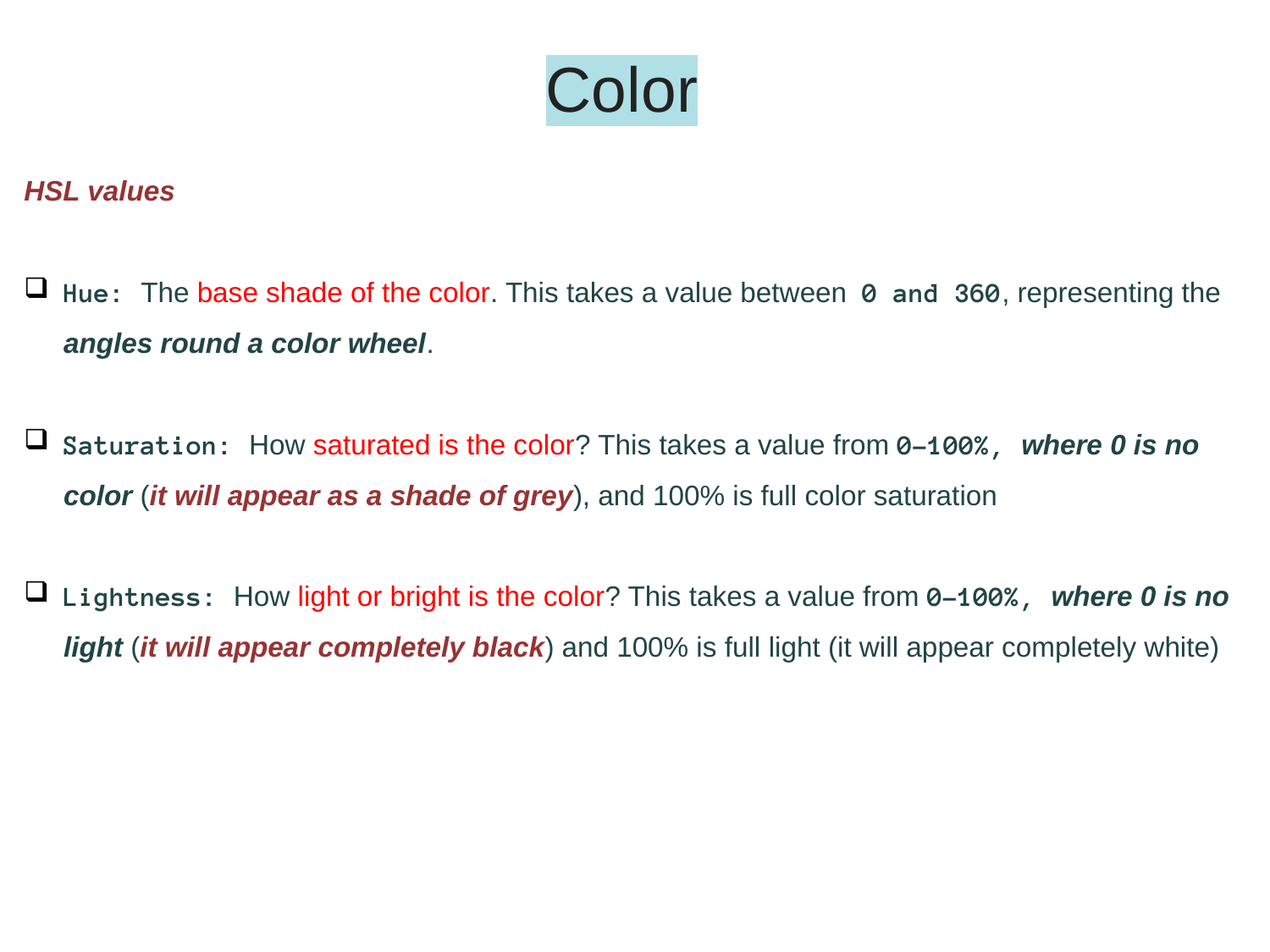

# Color
HSL values

Hue: The base shade of the color. This takes a value between 0 and 360, representing the angles round a color wheel.

Saturation: How saturated is the color? This takes a value from 0–100%, where 0 is no color (it will appear as a shade of grey), and 100% is full color saturation

Lightness: How light or bright is the color? This takes a value from 0–100%, where 0 is no light (it will appear completely black) and 100% is full light (it will appear completely white)